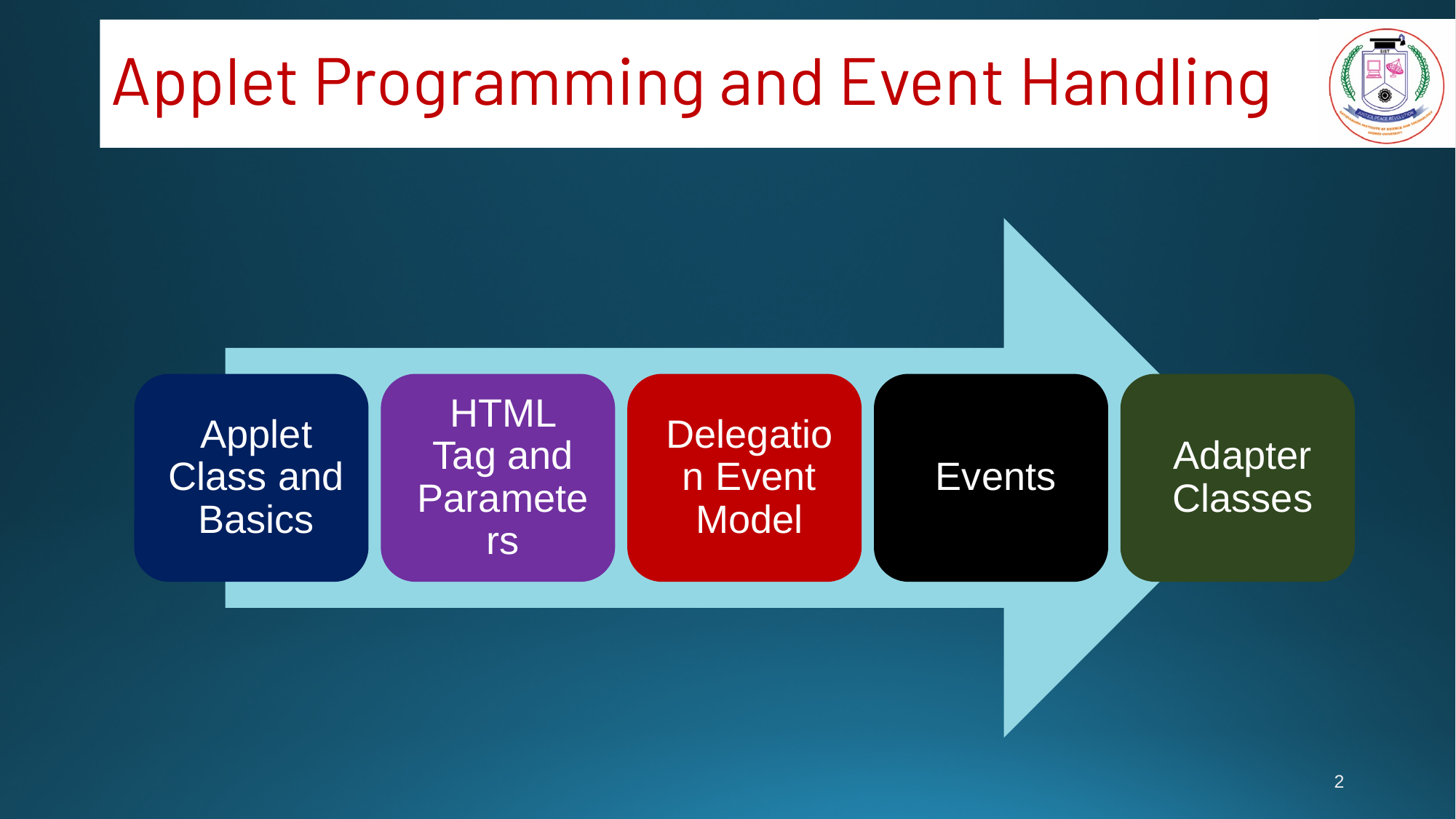

# Applet Programming and Event Handling
Applet Class and Basics
HTML Tag and Parameters
Delegation Event Model
Events
Adapter Classes
2